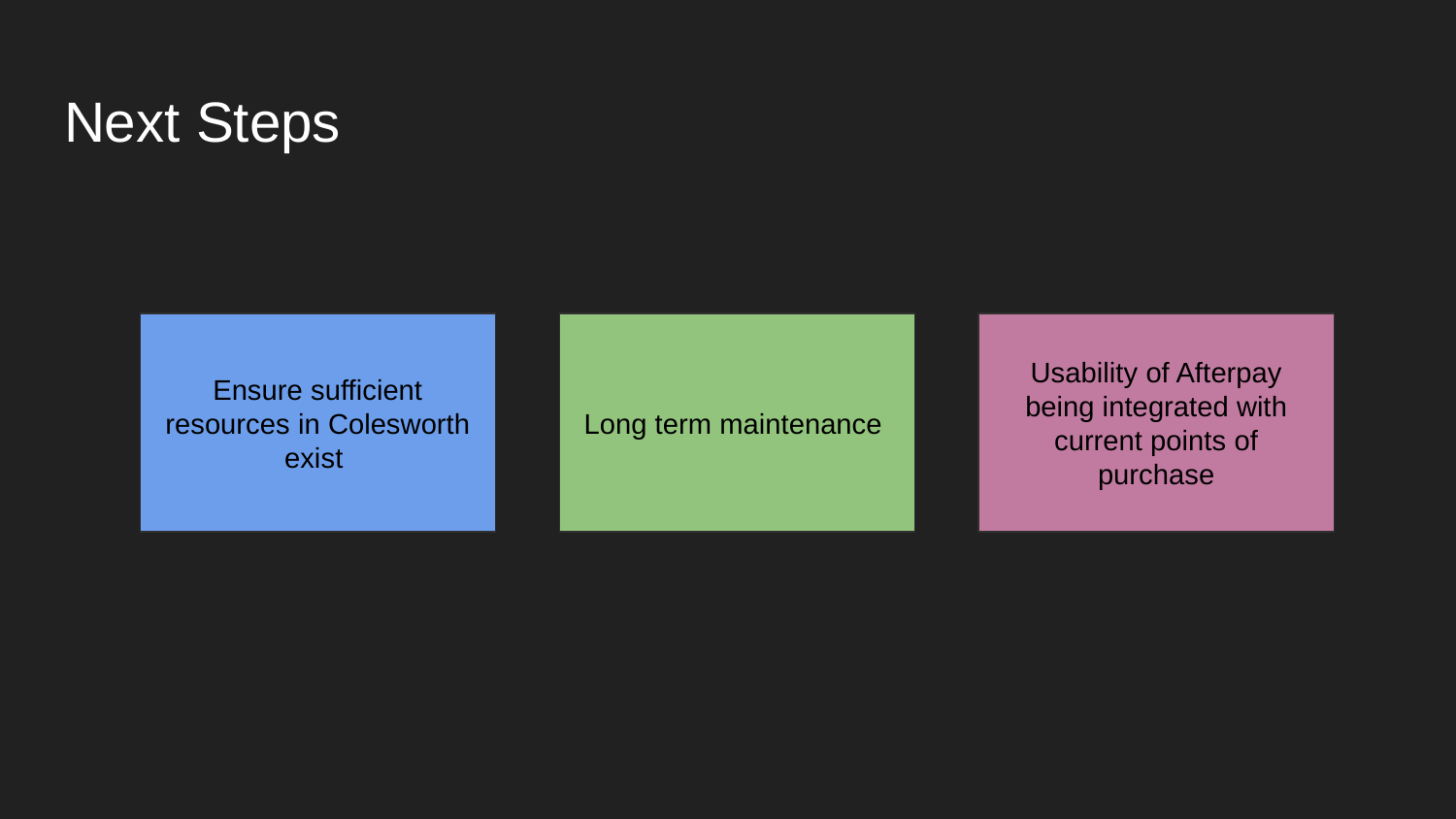

# Next Steps
Ensure sufficient resources in Colesworth exist
Long term maintenance
Usability of Afterpay being integrated with current points of purchase